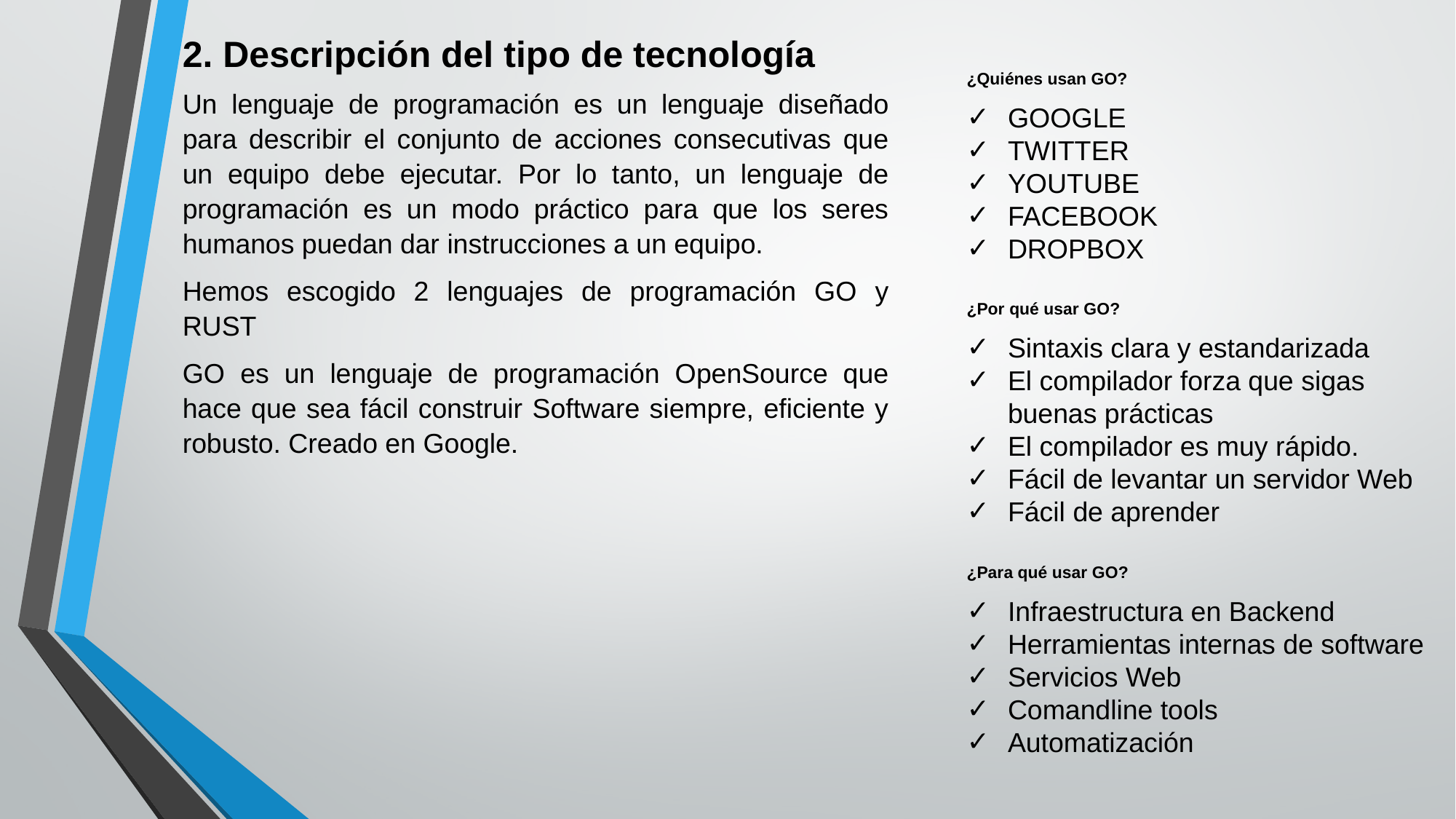

2. Descripción del tipo de tecnología
Un lenguaje de programación es un lenguaje diseñado para describir el conjunto de acciones consecutivas que un equipo debe ejecutar. Por lo tanto, un lenguaje de programación es un modo práctico para que los seres humanos puedan dar instrucciones a un equipo.
Hemos escogido 2 lenguajes de programación GO y RUST
GO es un lenguaje de programación OpenSource que hace que sea fácil construir Software siempre, eficiente y robusto. Creado en Google.
¿Quiénes usan GO?
GOOGLE
TWITTER
YOUTUBE
FACEBOOK
DROPBOX

¿Por qué usar GO?
Sintaxis clara y estandarizada
El compilador forza que sigas buenas prácticas
El compilador es muy rápido.
Fácil de levantar un servidor Web
Fácil de aprender

¿Para qué usar GO?
Infraestructura en Backend
Herramientas internas de software
Servicios Web
Comandline tools
Automatización